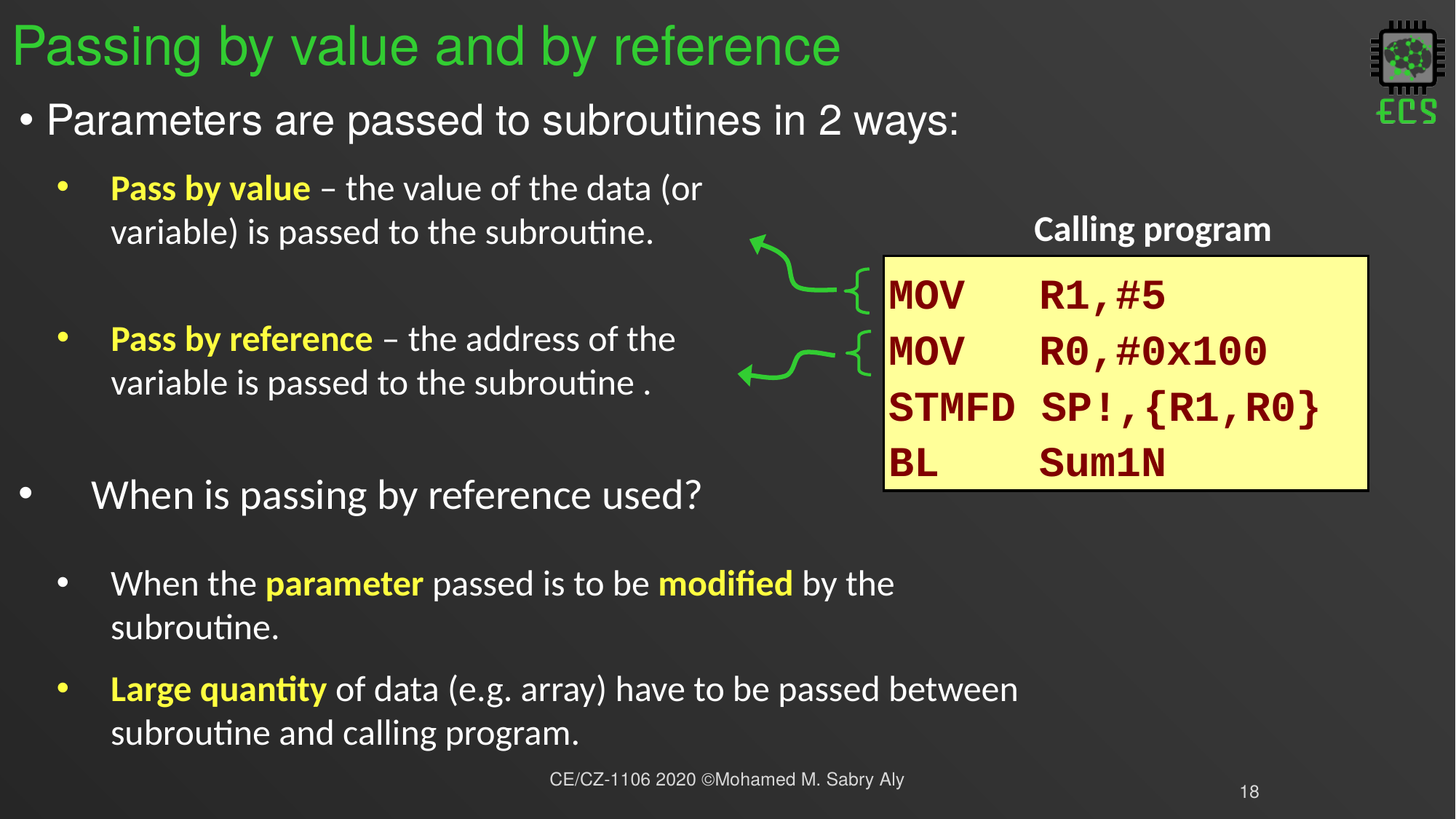

# Passing by value and by reference
Parameters are passed to subroutines in 2 ways:
Pass by value – the value of the data (or variable) is passed to the subroutine.
Calling program
MOV	R1,#5
MOV	R0,#0x100
STMFD SP!,{R1,R0}
BL	Sum1N

Pass by reference – the address of the variable is passed to the subroutine .

When is passing by reference used?
When the parameter passed is to be modified by the subroutine.
Large quantity of data (e.g. array) have to be passed between subroutine and calling program.
CE/CZ-1106 2020 ©Mohamed M. Sabry Aly
18